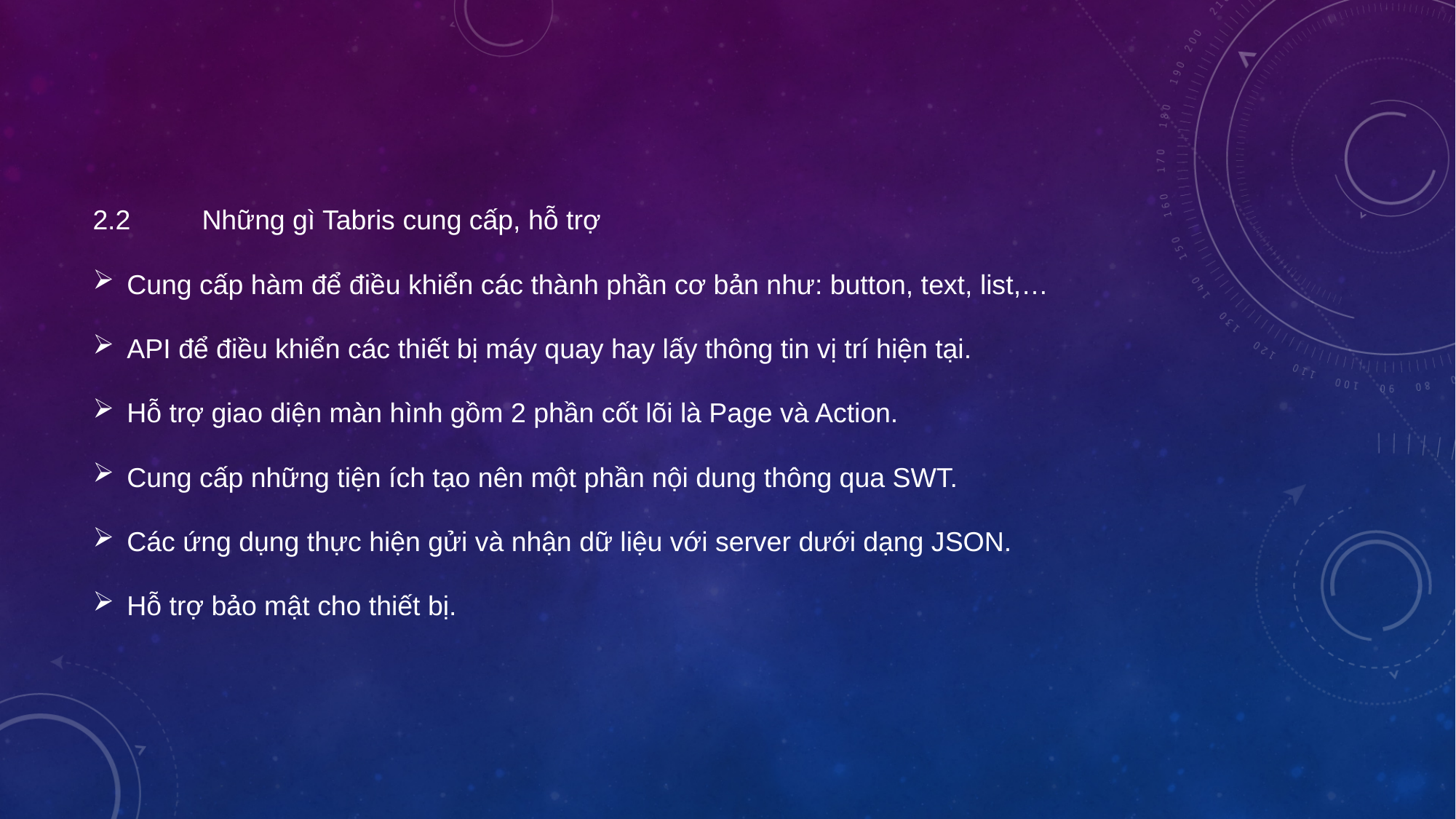

2.2	Những gì Tabris cung cấp, hỗ trợ
Cung cấp hàm để điều khiển các thành phần cơ bản như: button, text, list,…
API để điều khiển các thiết bị máy quay hay lấy thông tin vị trí hiện tại.
Hỗ trợ giao diện màn hình gồm 2 phần cốt lõi là Page và Action.
Cung cấp những tiện ích tạo nên một phần nội dung thông qua SWT.
Các ứng dụng thực hiện gửi và nhận dữ liệu với server dưới dạng JSON.
Hỗ trợ bảo mật cho thiết bị.